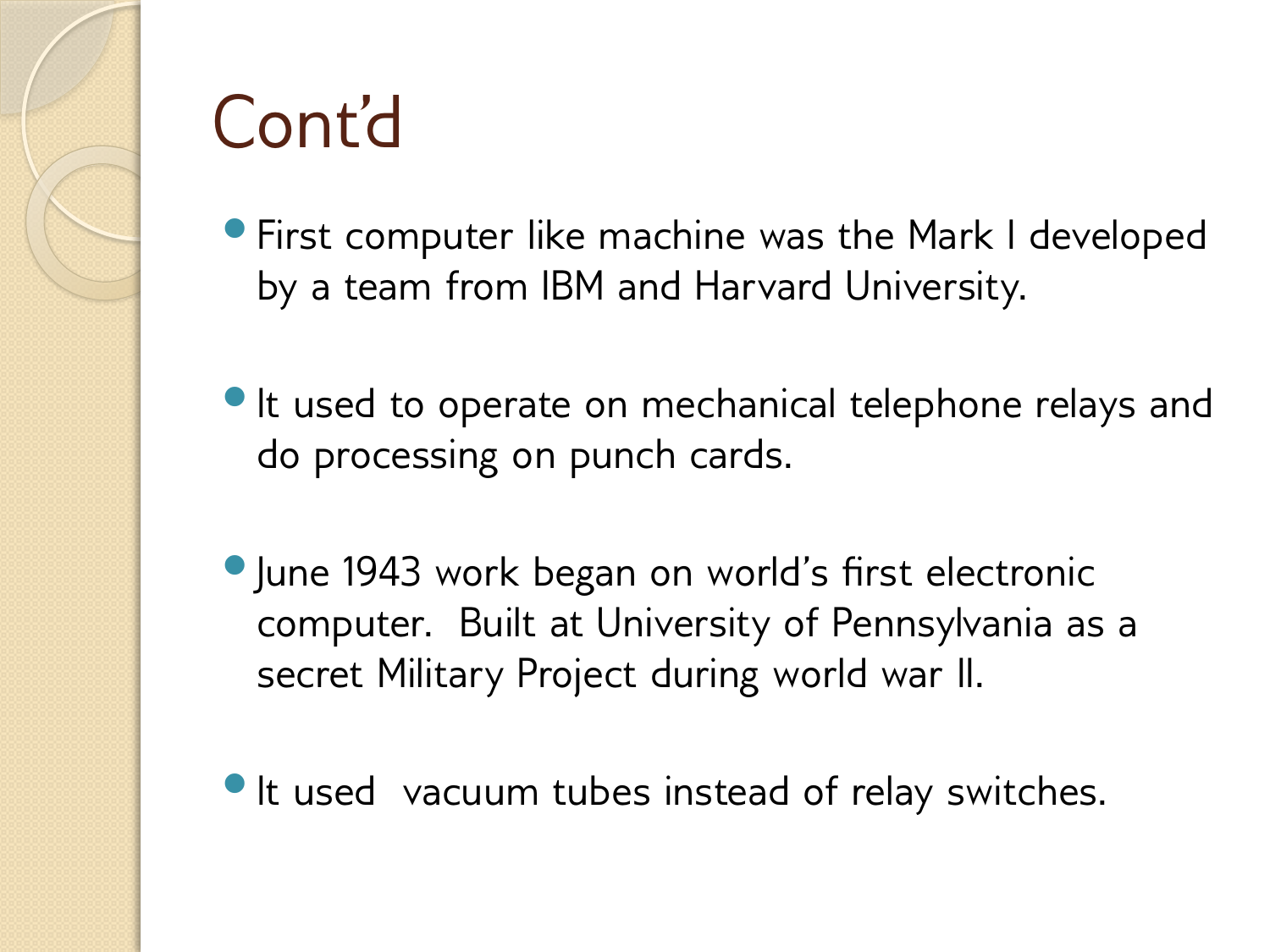

# Cont’d
First computer like machine was the Mark I developed by a team from IBM and Harvard University.

It used to operate on mechanical telephone relays and do processing on punch cards.

June 1943 work began on world’s first electronic computer.  Built at University of Pennsylvania as a secret Military Project during world war II.

It used  vacuum tubes instead of relay switches.